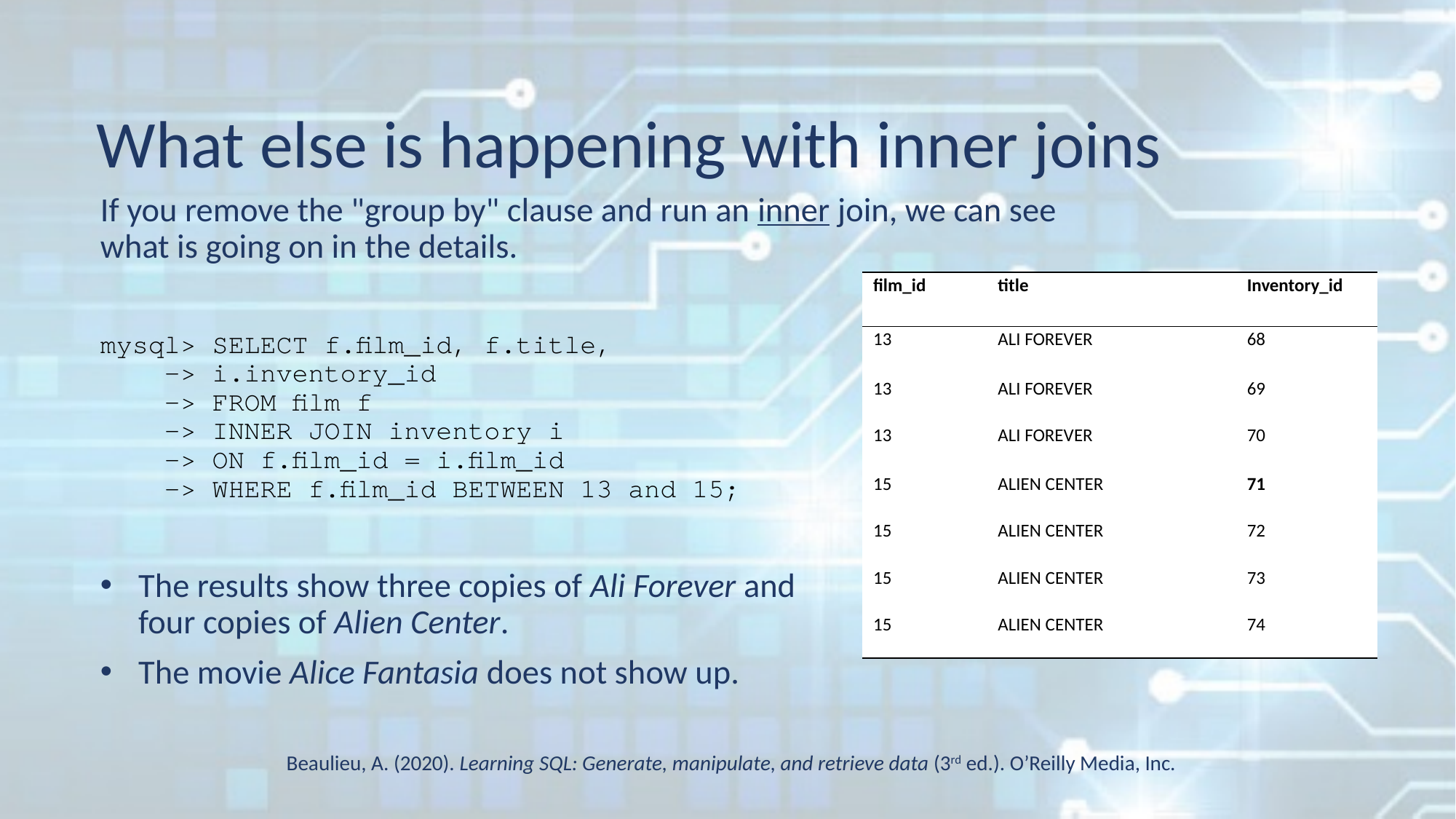

What else is happening with inner joins
If you remove the "group by" clause and run an inner join, we can see what is going on in the details.

mysql> SELECT f.film_id, f.title,
    -> i.inventory_id 
    -> FROM film f 
    -> INNER JOIN inventory i 
    -> ON f.film_id = i.film_id 
    -> WHERE f.film_id BETWEEN 13 and 15;

The results show three copies of Ali Forever and
four copies of Alien Center.
The movie Alice Fantasia does not show up.

| film\_id​ | title | Inventory\_id |
| --- | --- | --- |
| 13 | ALI FOREVER | 68 |
| 13 | ALI FOREVER | 69 |
| 13 | ALI FOREVER | 70 |
| 15 | ALIEN CENTER | 71 |
| 15 | ALIEN CENTER | 72 |
| 15 | ALIEN CENTER | 73 |
| 15 | ALIEN CENTER | 74 |
Beaulieu, A. (2020). Learning SQL: Generate, manipulate, and retrieve data (3rd ed.). O’Reilly Media, Inc.